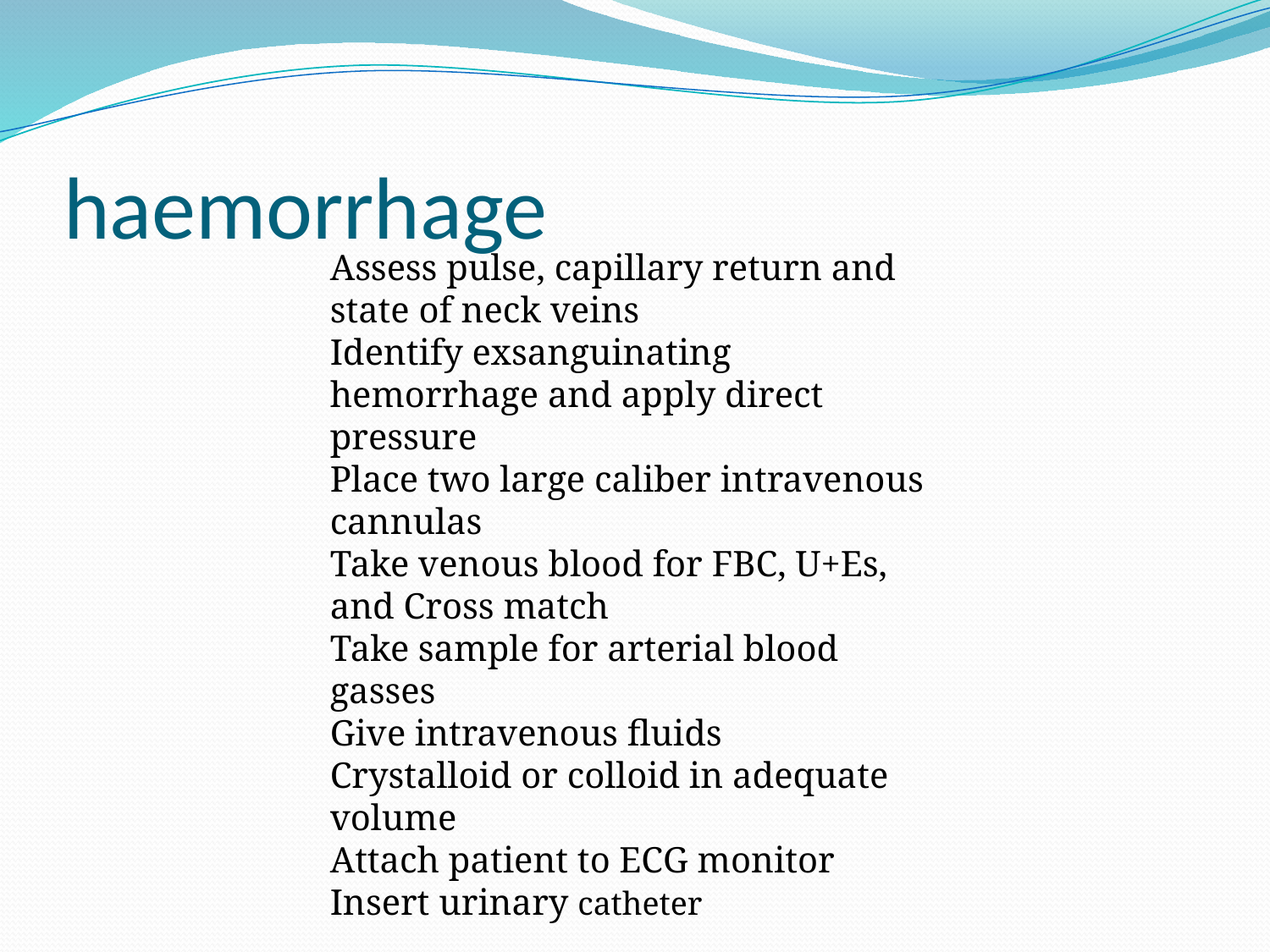

# haemorrhage
Assess pulse, capillary return and state of neck veins
Identify exsanguinating hemorrhage and apply direct pressure
Place two large caliber intravenous cannulas
Take venous blood for FBC, U+Es, and Cross match
Take sample for arterial blood gasses
Give intravenous fluids
Crystalloid or colloid in adequate volume
Attach patient to ECG monitor
Insert urinary catheter